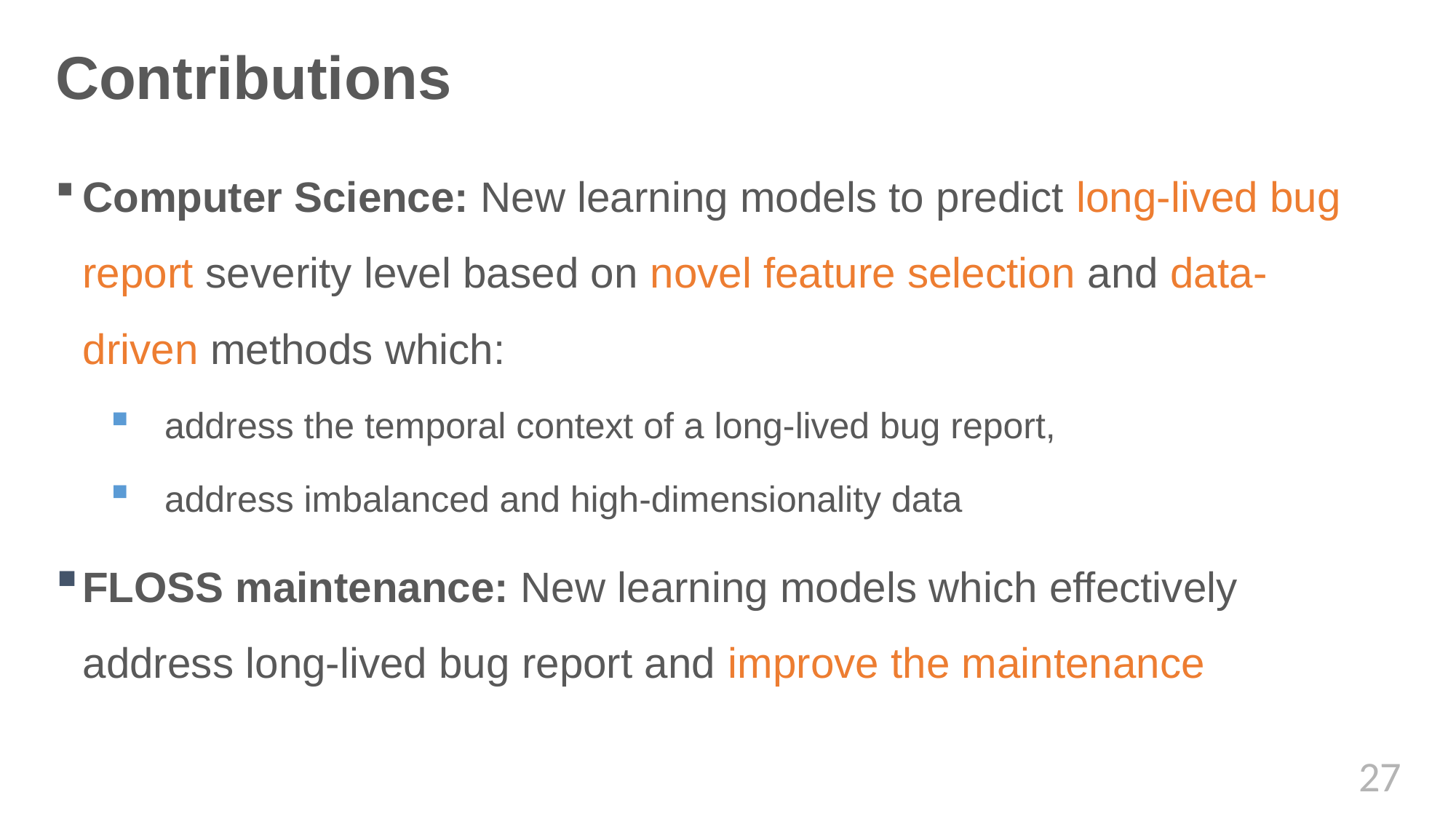

# Contributions
Computer Science: New learning models to predict long-lived bug report severity level based on novel feature selection and data-driven methods which:
address the temporal context of a long-lived bug report,
address imbalanced and high-dimensionality data
FLOSS maintenance: New learning models which effectively address long-lived bug report and improve the maintenance

27